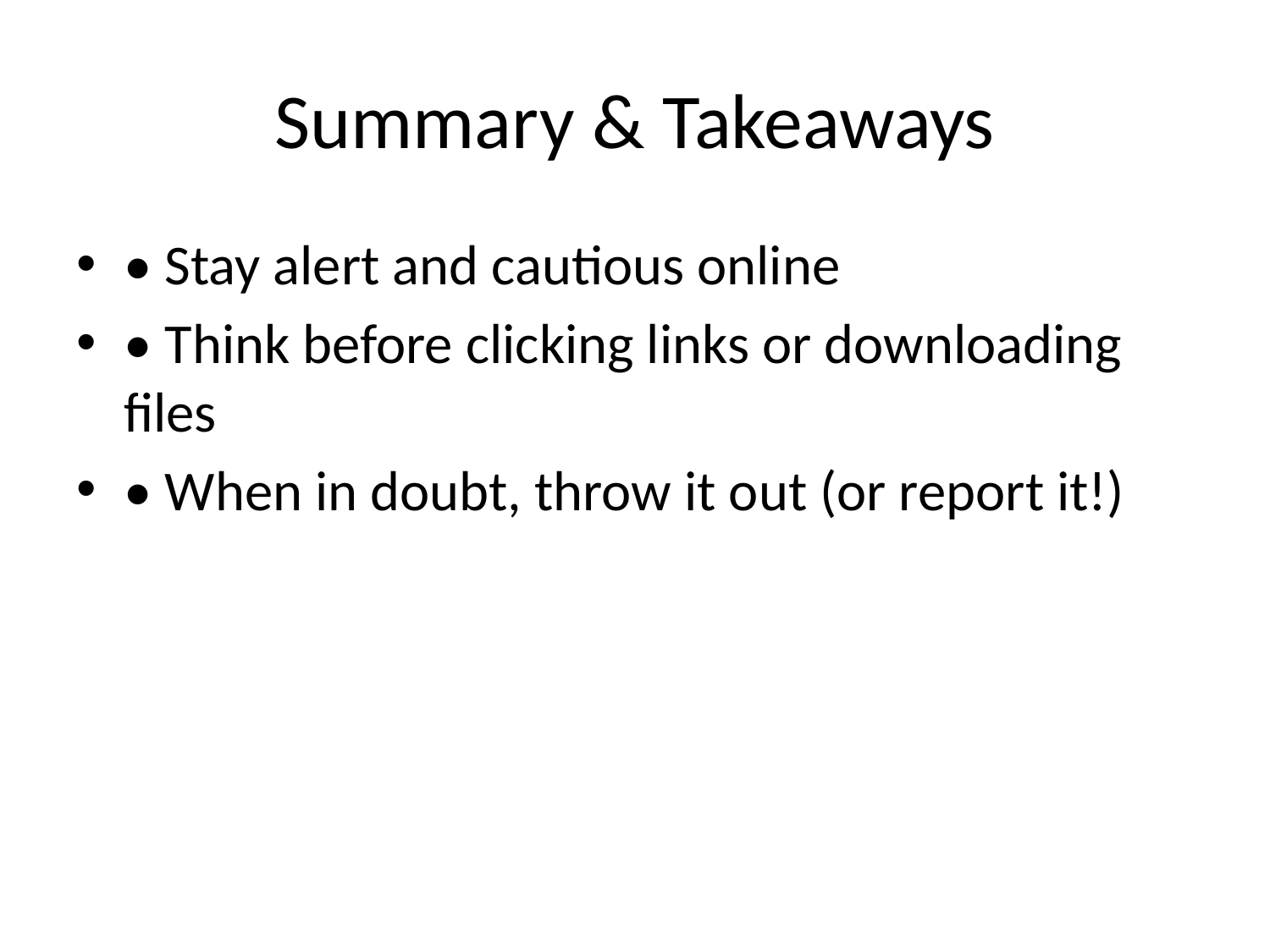

# Summary & Takeaways
• Stay alert and cautious online
• Think before clicking links or downloading files
• When in doubt, throw it out (or report it!)